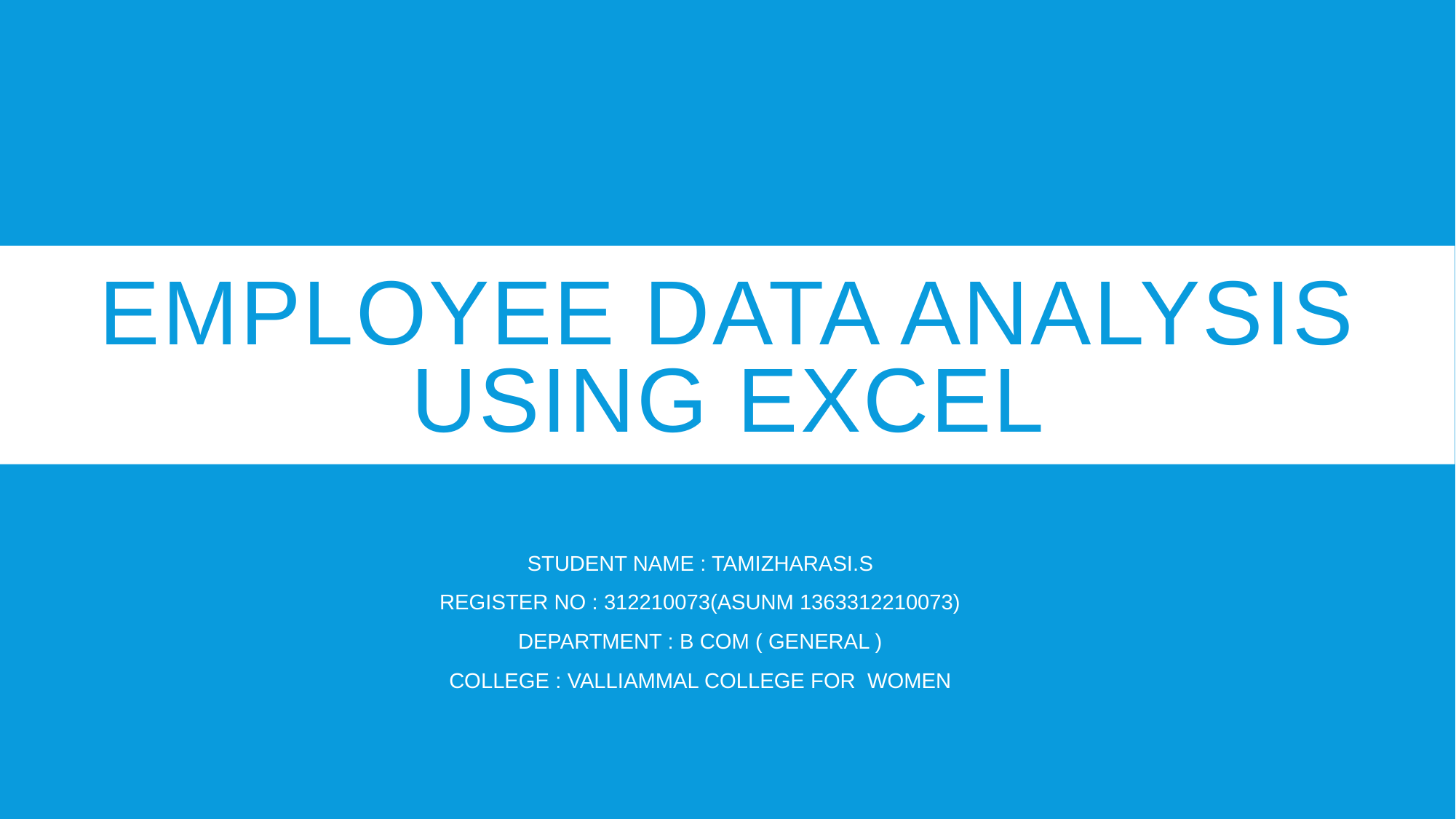

# EMPLOYEE DATA ANALYSIS USING EXCEL
STUDENT NAME : TAMIZHARASI.S
REGISTER NO : 312210073(ASUNM 1363312210073)
DEPARTMENT : B COM ( GENERAL )
COLLEGE : VALLIAMMAL COLLEGE FOR  WOMEN